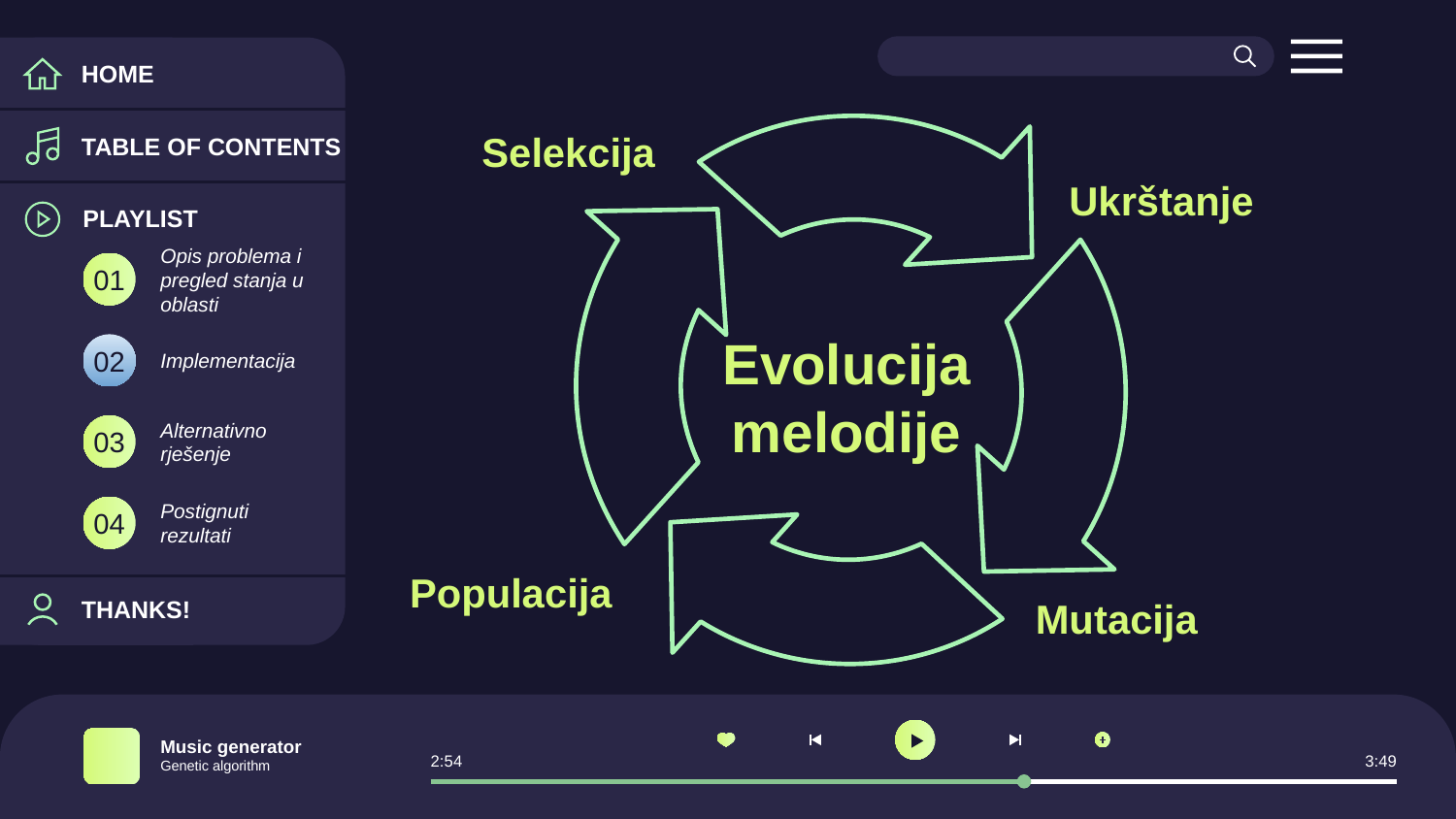

HOME

Selekcija
TABLE OF CONTENTS

Ukrštanje
PLAYLIST

Opis problema i pregled stanja u oblasti
01
# Evolucija melodije
Implementacija
02
Alternativno rješenje
03
Postignuti rezultati
04
Populacija
Mutacija
THANKS!

Music generator
Genetic algorithm